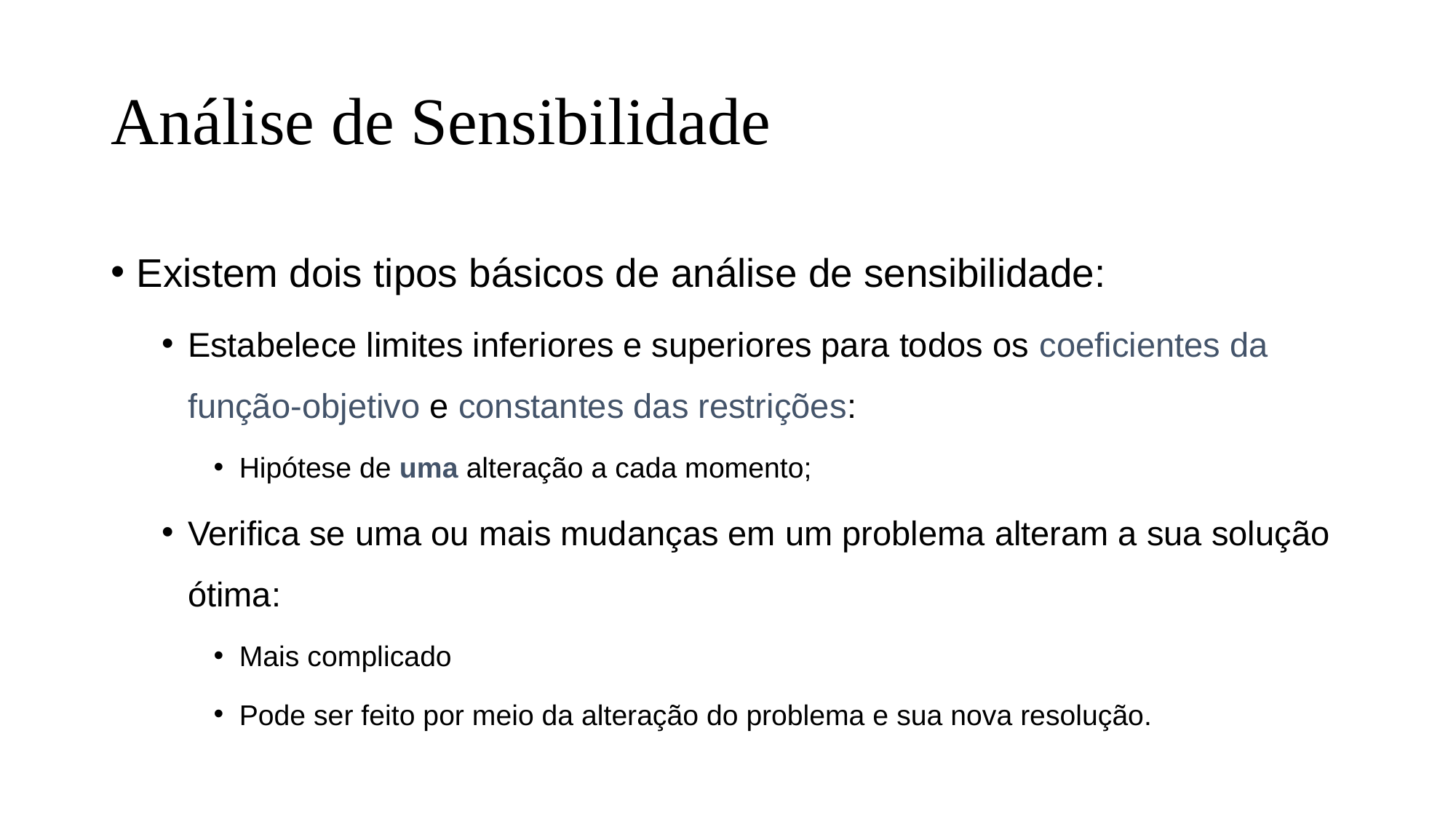

# Análise de Sensibilidade
Existem dois tipos básicos de análise de sensibilidade:
Estabelece limites inferiores e superiores para todos os coeficientes da função-objetivo e constantes das restrições:
Hipótese de uma alteração a cada momento;
Verifica se uma ou mais mudanças em um problema alteram a sua solução ótima:
Mais complicado
Pode ser feito por meio da alteração do problema e sua nova resolução.